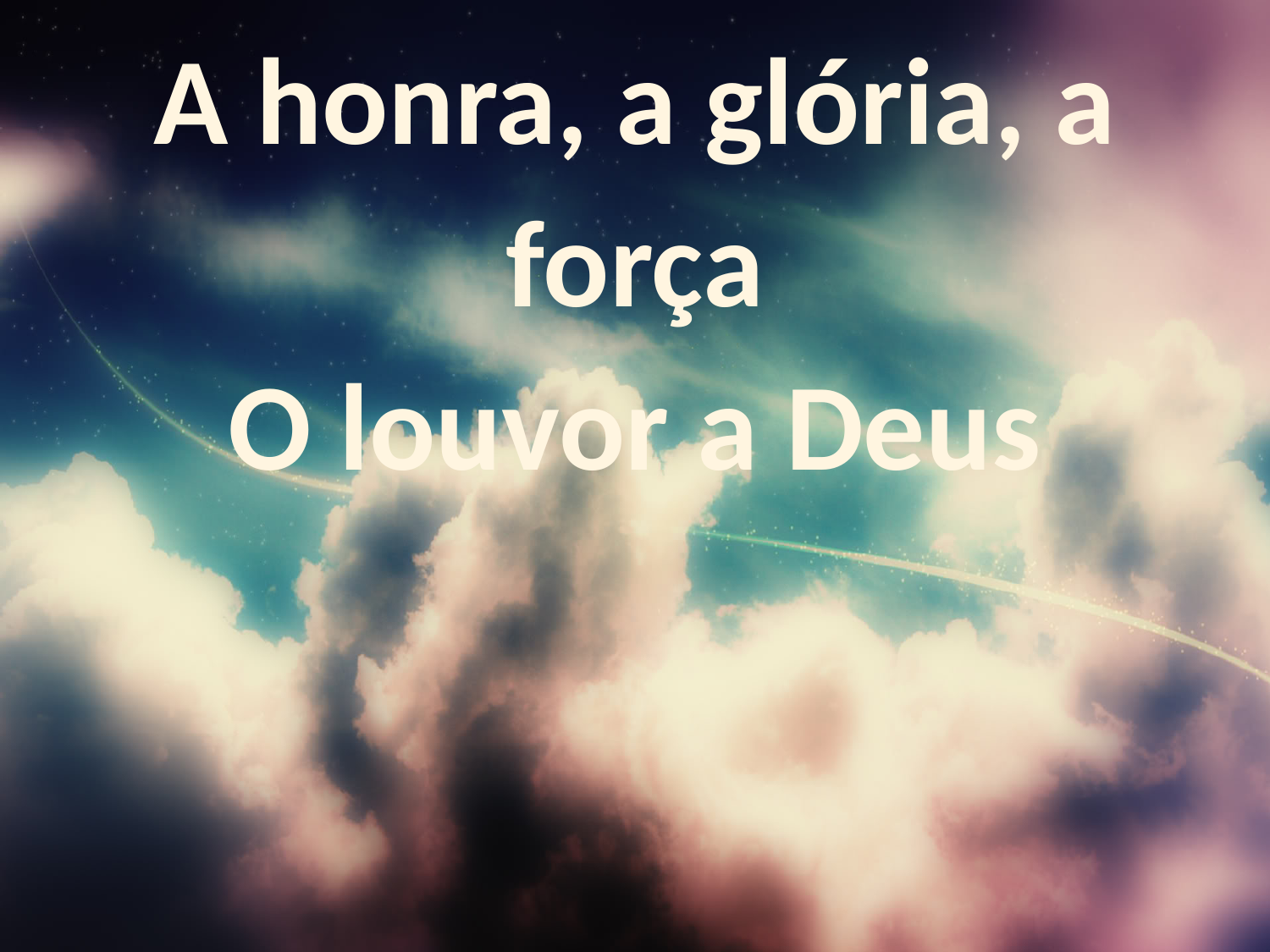

A honra, a glória, a força
O louvor a Deus